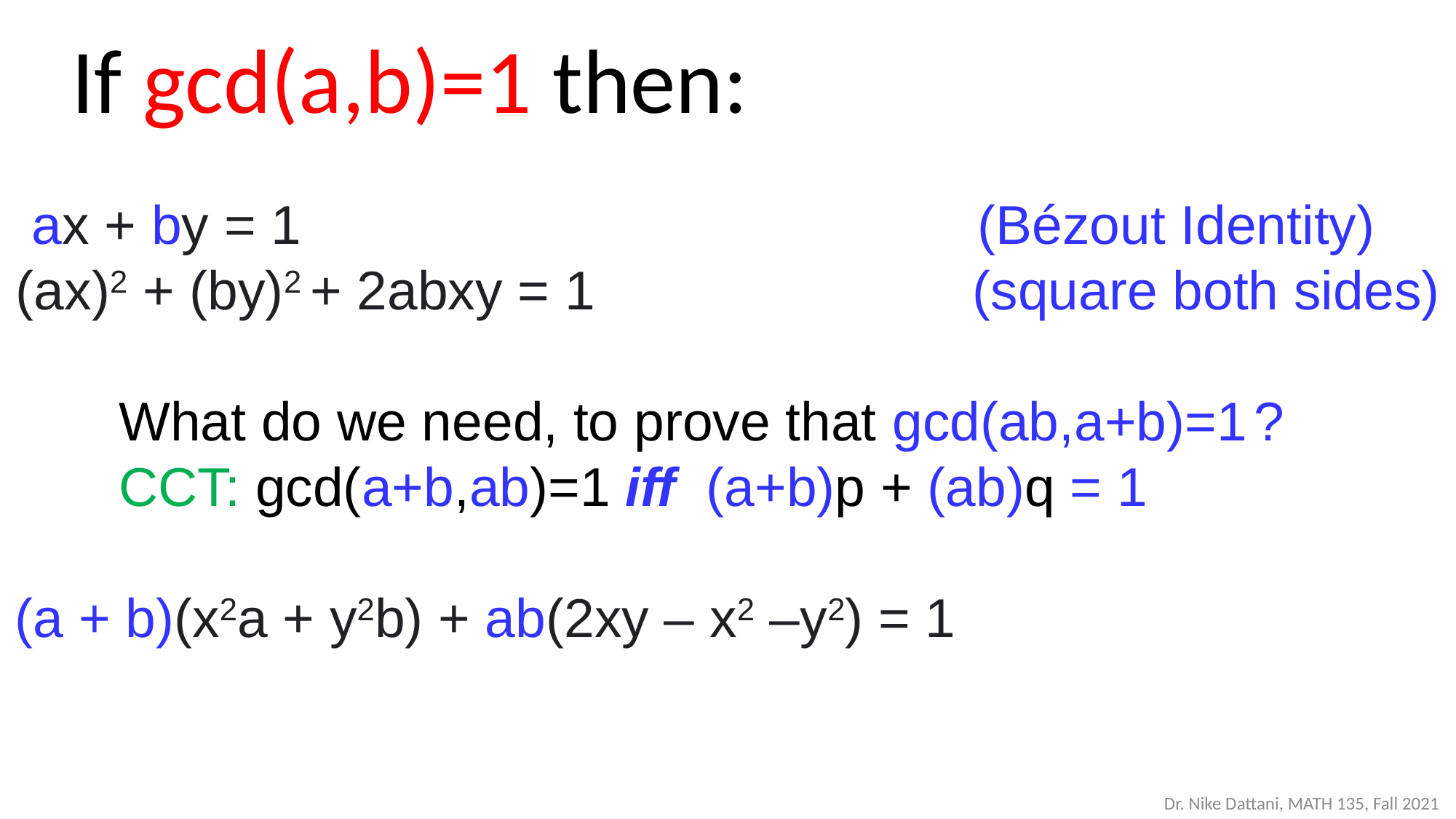

If gcd(a,b)=1 then:

  ax + by = 1 			                             (Bézout Identity)
 (ax)2 + (by)2 + 2abxy = 1                         (square both sides)

	What do we need, to prove that gcd(ab,a+b)=1 ?
	CCT: gcd(a+b,ab)=1 iff  (a+b)p + (ab)q = 1

 (a + b)(x2a + y2b) + ab(2xy – x2 –y2) = 1

What do you notice?

#
Dr. Nike Dattani, MATH 135, Fall 2021